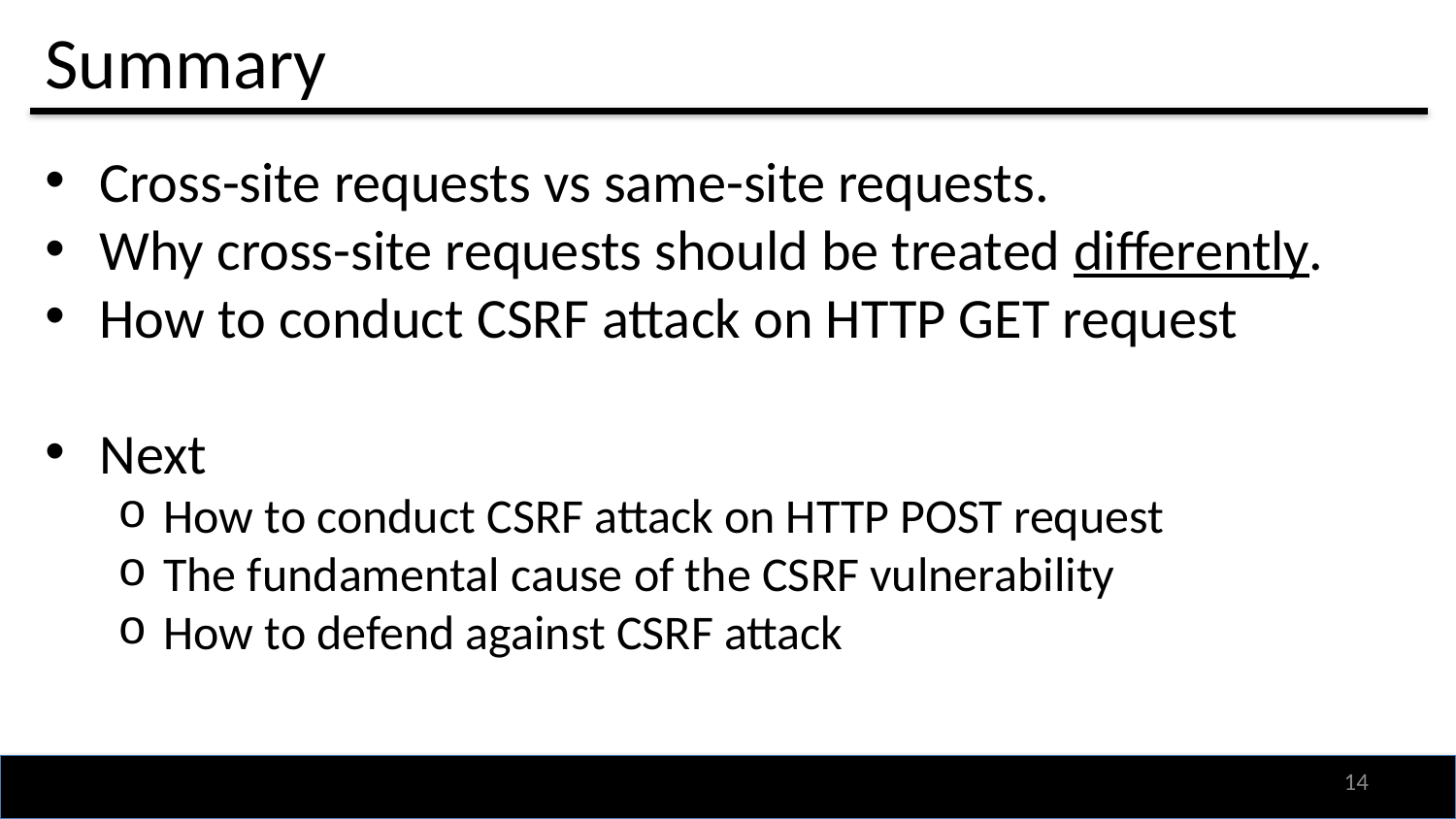

# Summary
Cross-site requests vs same-site requests.
Why cross-site requests should be treated differently.
How to conduct CSRF attack on HTTP GET request

Next
How to conduct CSRF attack on HTTP POST request
The fundamental cause of the CSRF vulnerability
How to defend against CSRF attack

14